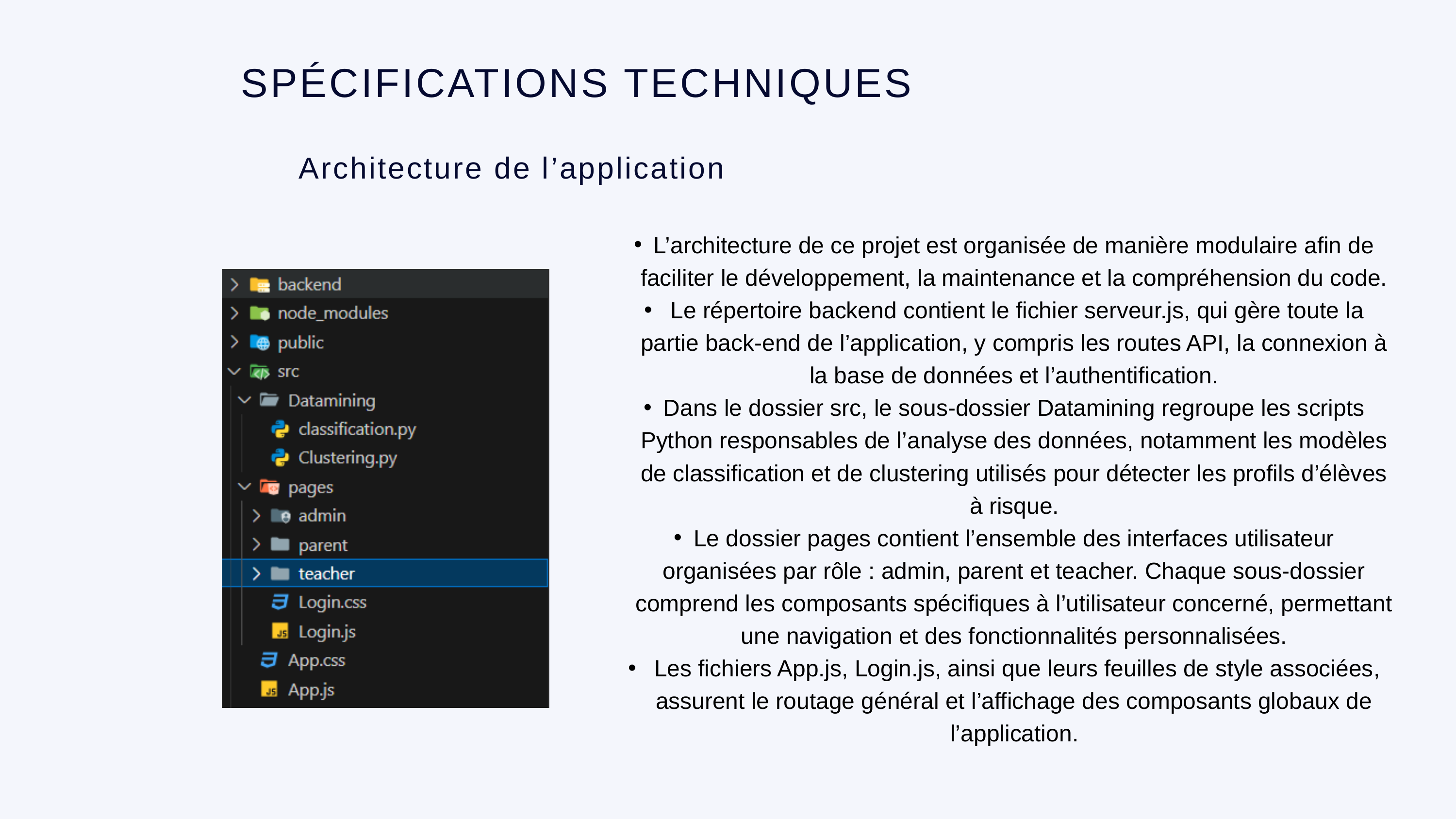

SPÉCIFICATIONS TECHNIQUES
Architecture de l’application
L’architecture de ce projet est organisée de manière modulaire afin de faciliter le développement, la maintenance et la compréhension du code.
 Le répertoire backend contient le fichier serveur.js, qui gère toute la partie back-end de l’application, y compris les routes API, la connexion à la base de données et l’authentification.
Dans le dossier src, le sous-dossier Datamining regroupe les scripts Python responsables de l’analyse des données, notamment les modèles de classification et de clustering utilisés pour détecter les profils d’élèves à risque.
Le dossier pages contient l’ensemble des interfaces utilisateur organisées par rôle : admin, parent et teacher. Chaque sous-dossier comprend les composants spécifiques à l’utilisateur concerné, permettant une navigation et des fonctionnalités personnalisées.
 Les fichiers App.js, Login.js, ainsi que leurs feuilles de style associées, assurent le routage général et l’affichage des composants globaux de l’application.